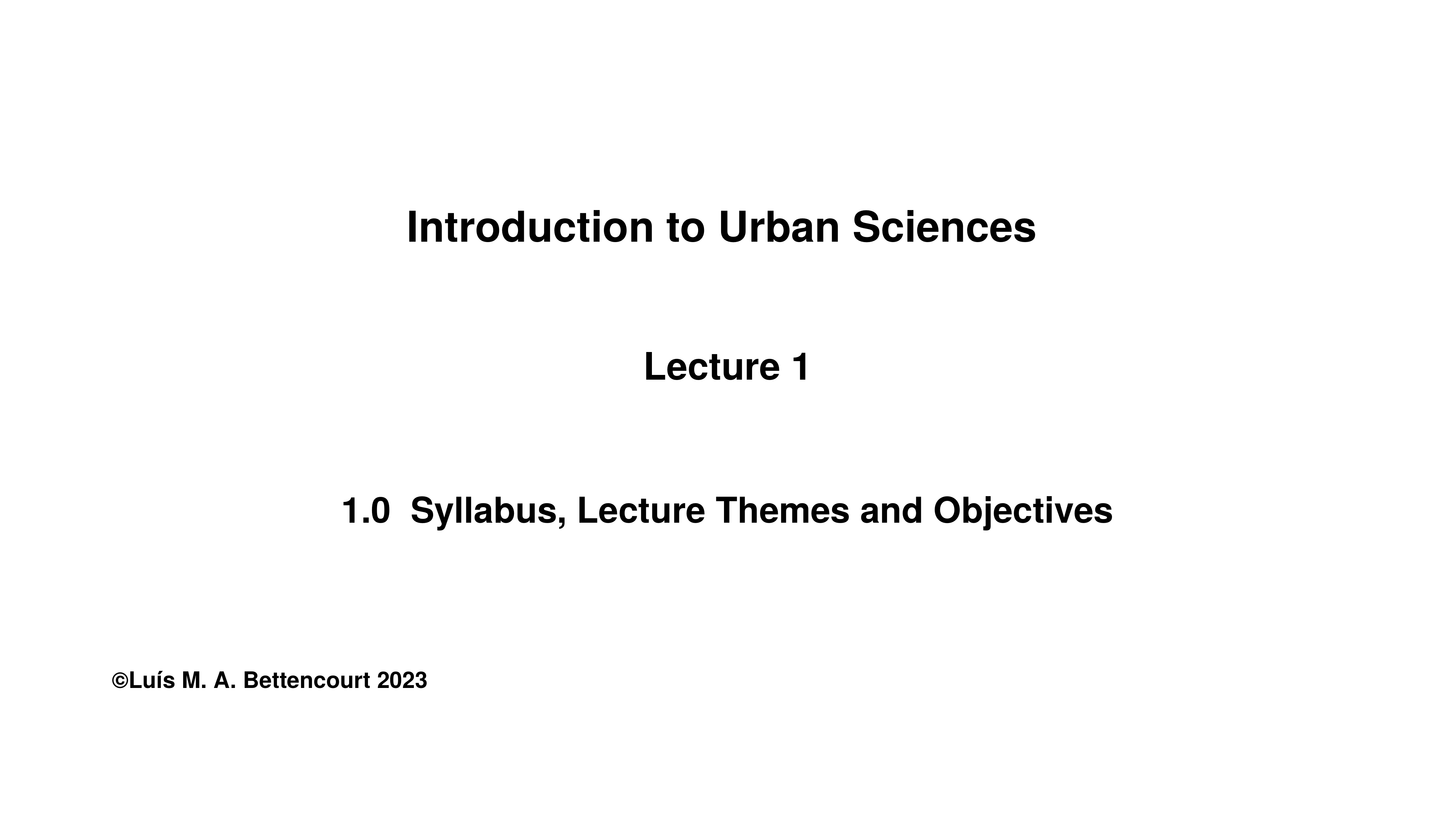

Introduction to Urban Sciences
Lecture 1
1.0  Syllabus, Lecture Themes and Objectives
©Luís M. A. Bettencourt 2023